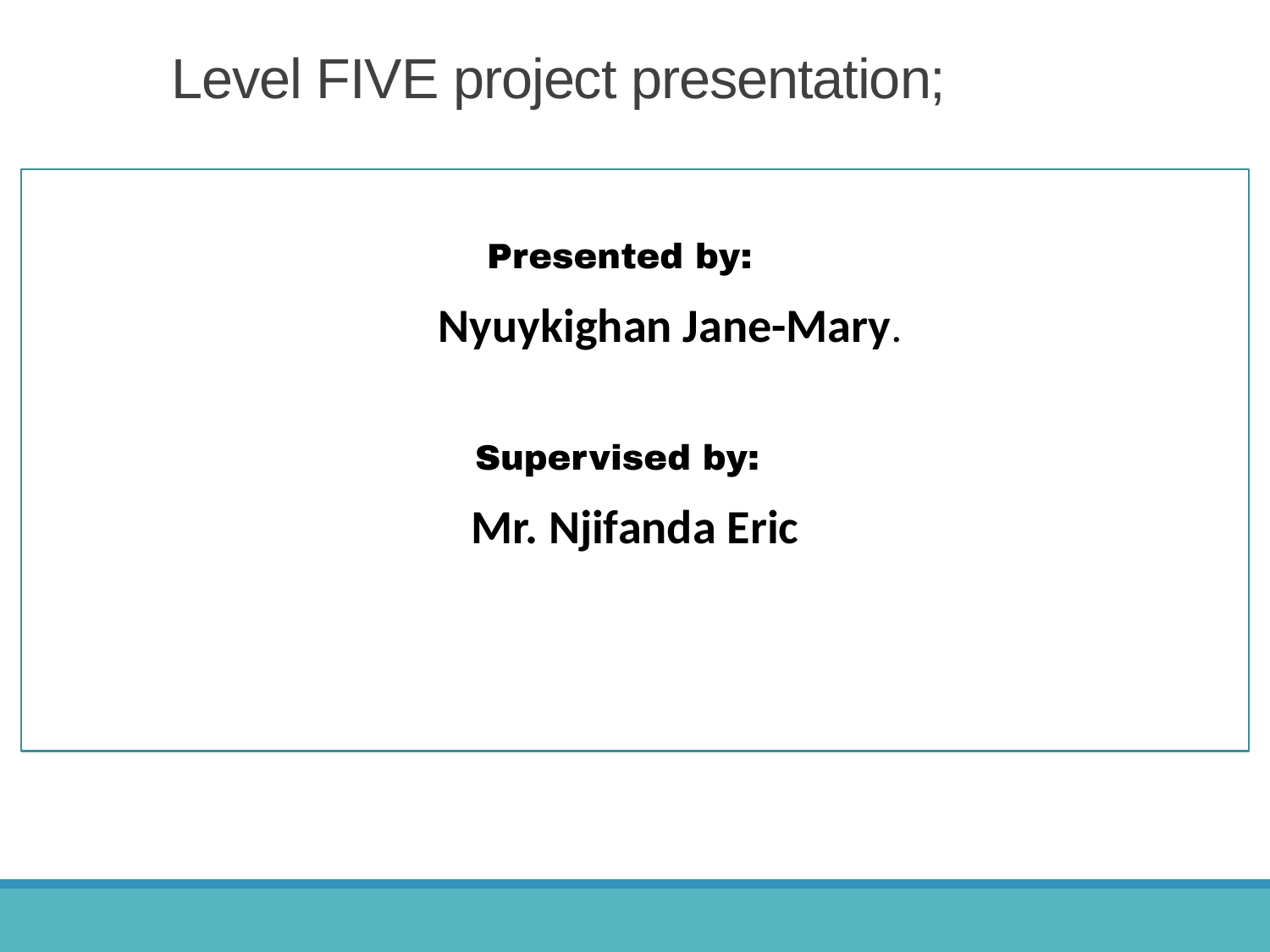

# Level FIVE project presentation;

                                      Presented by:
                                                  Nyuykighan Jane-Mary.

                                     Supervised by:
                                                      Mr. Njifanda Eric